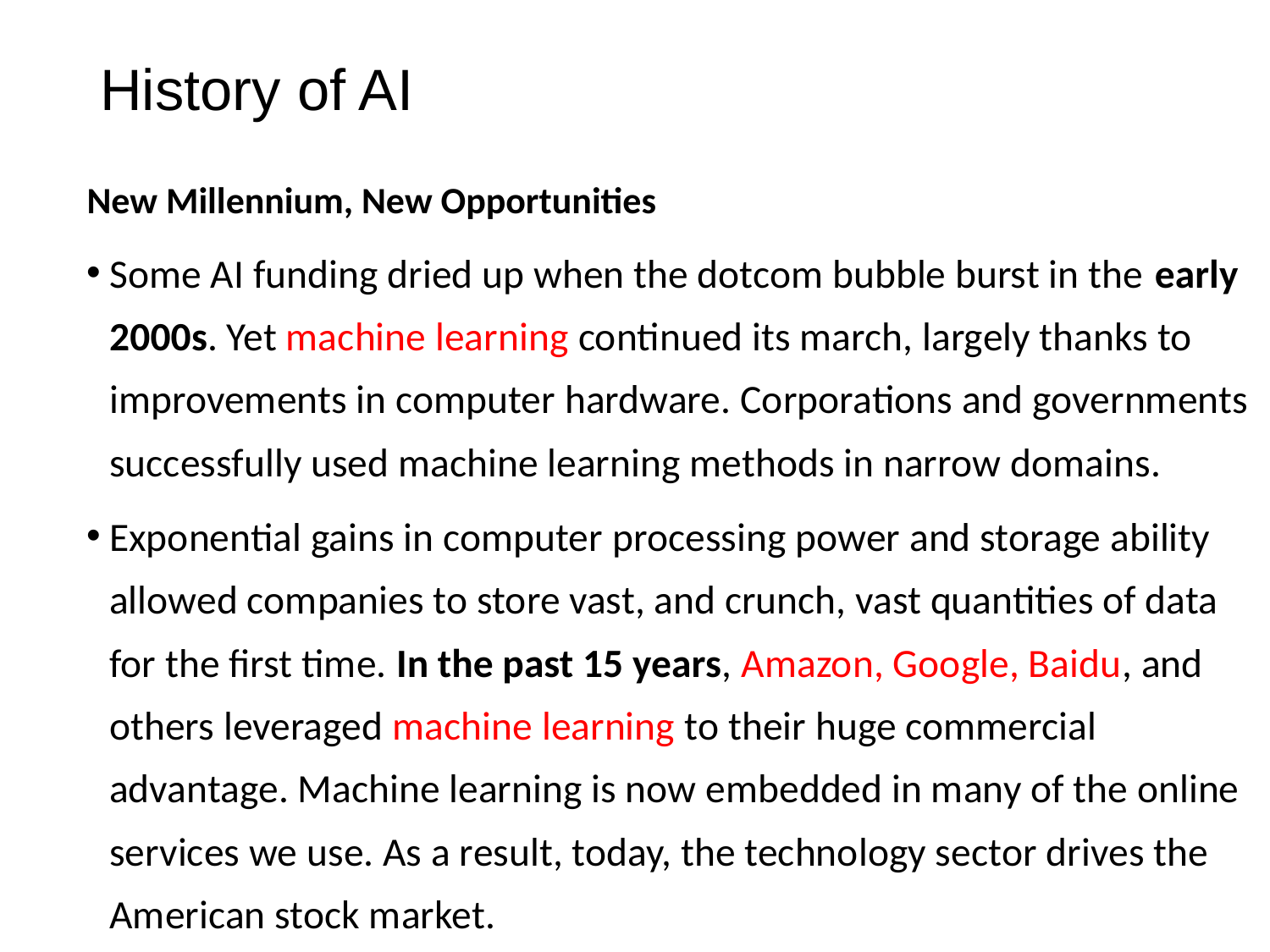

# History of AI
New Millennium, New Opportunities
Some AI funding dried up when the dotcom bubble burst in the early 2000s. Yet machine learning continued its march, largely thanks to improvements in computer hardware. Corporations and governments successfully used machine learning methods in narrow domains.
Exponential gains in computer processing power and storage ability allowed companies to store vast, and crunch, vast quantities of data for the first time. In the past 15 years, Amazon, Google, Baidu, and others leveraged machine learning to their huge commercial advantage. Machine learning is now embedded in many of the online services we use. As a result, today, the technology sector drives the American stock market.
17